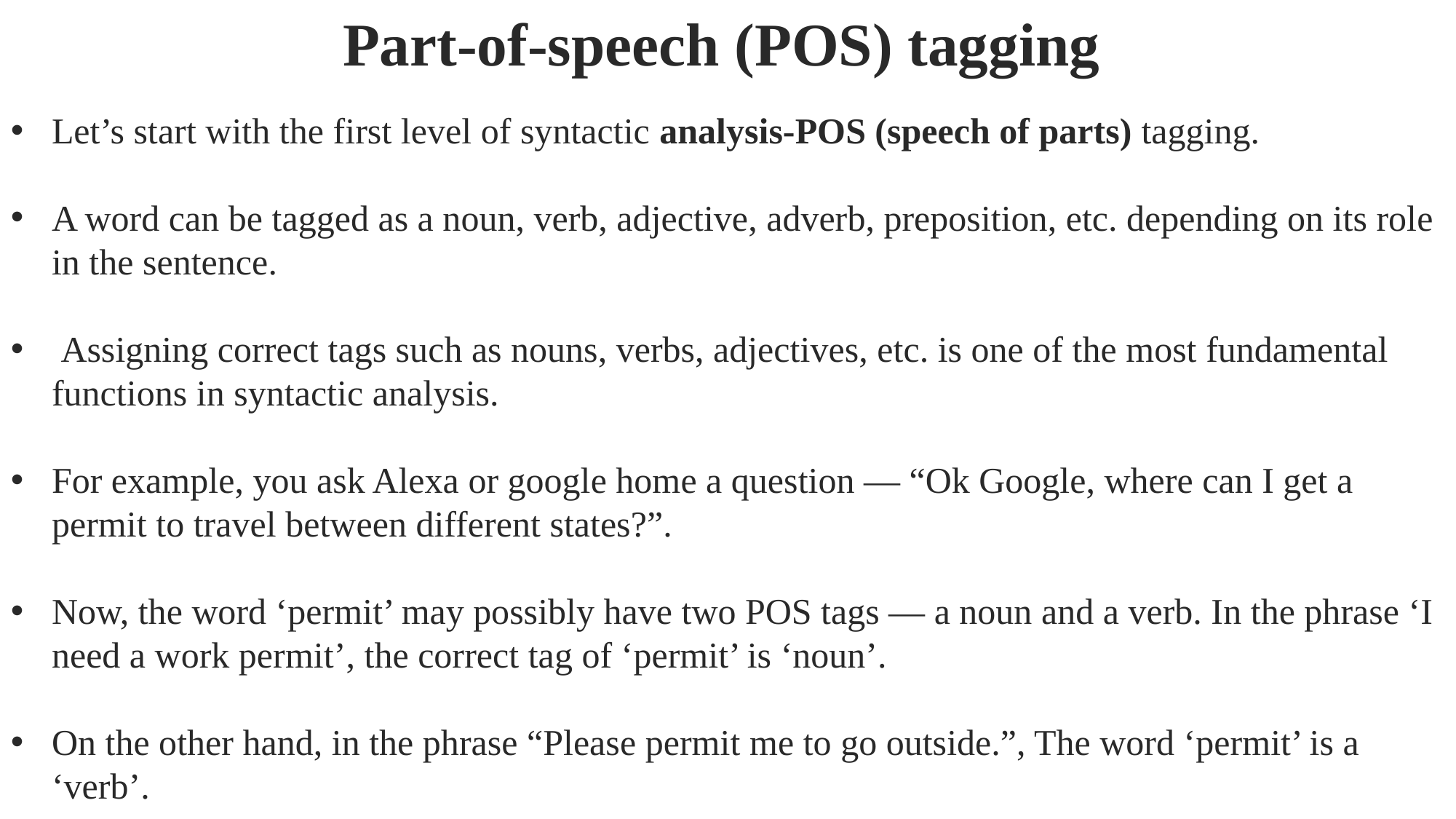

Part-of-speech (POS) tagging
Let’s start with the first level of syntactic analysis-POS (speech of parts) tagging.

A word can be tagged as a noun, verb, adjective, adverb, preposition, etc. depending on its role in the sentence.

 Assigning correct tags such as nouns, verbs, adjectives, etc. is one of the most fundamental functions in syntactic analysis.

For example, you ask Alexa or google home a question — “Ok Google, where can I get a permit to travel between different states?”.

Now, the word ‘permit’ may possibly have two POS tags — a noun and a verb. In the phrase ‘I need a work permit’, the correct tag of ‘permit’ is ‘noun’.

On the other hand, in the phrase “Please permit me to go outside.”, The word ‘permit’ is a ‘verb’.